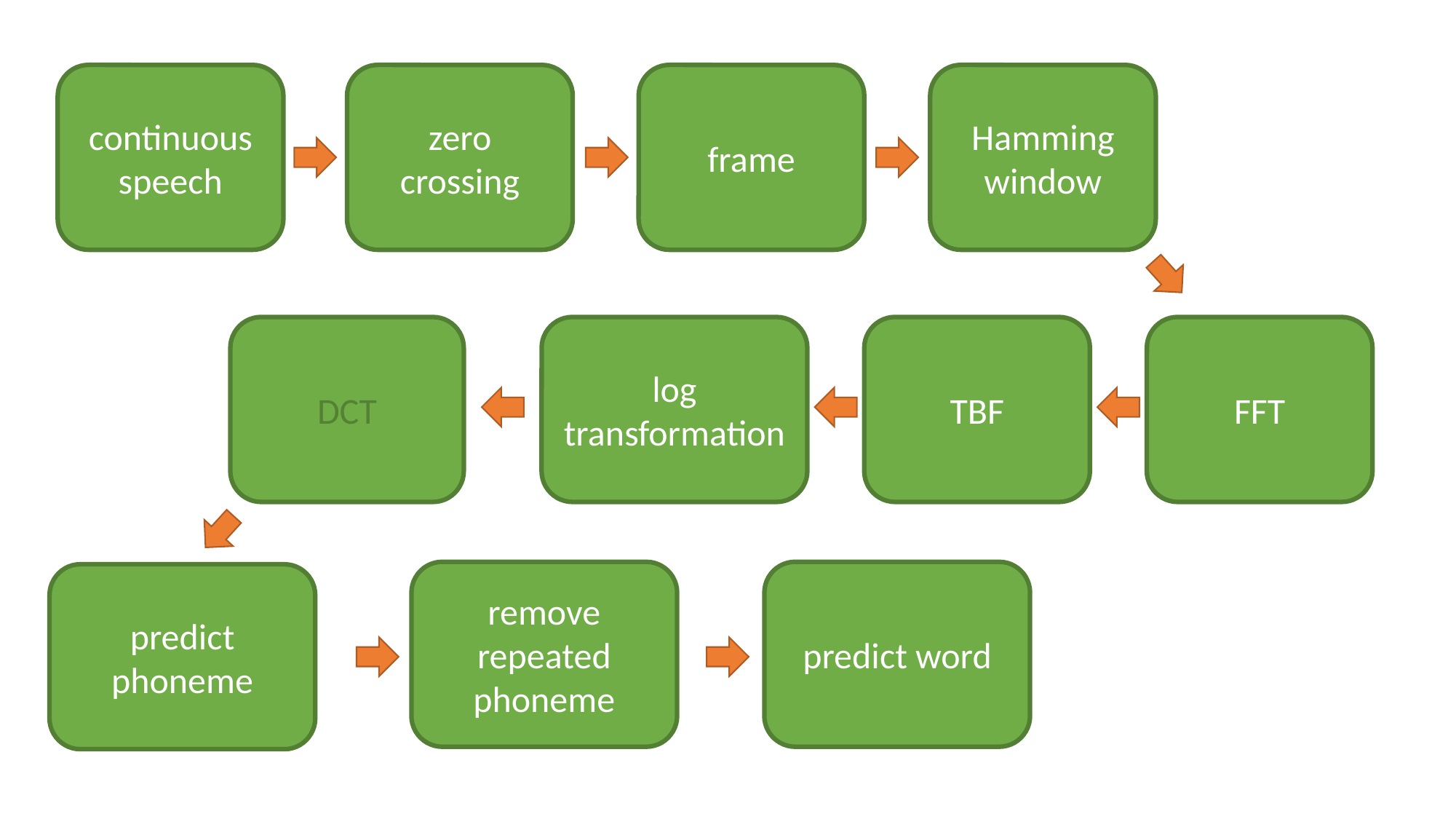

zero crossing
frame
Hamming
window
continuous speech

DCT
log transformation
TBF
FFT

remove repeated phoneme
predict word
predict phoneme